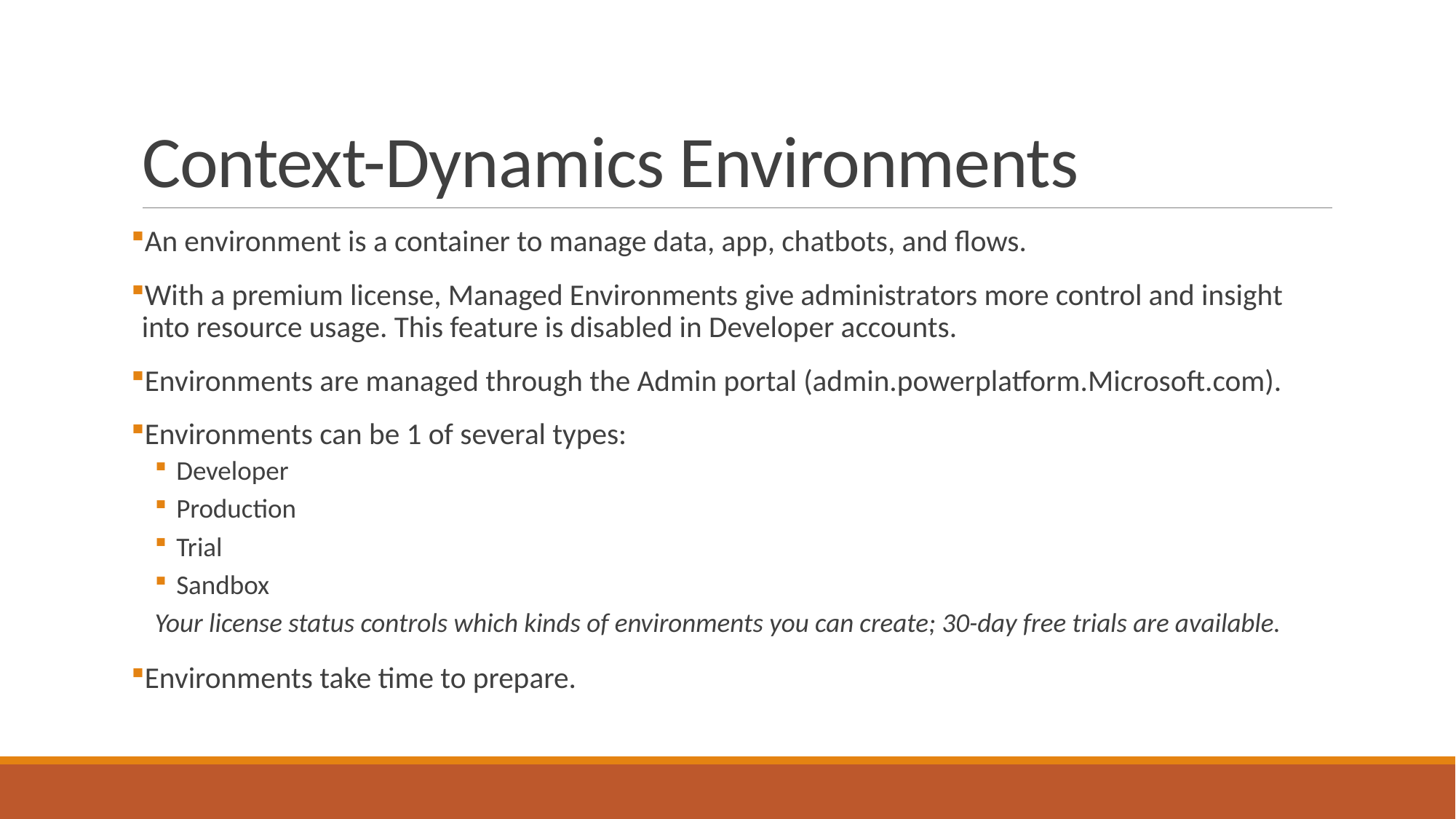

# Context-Dynamics Environments
An environment is a container to manage data, app, chatbots, and flows.
With a premium license, Managed Environments give administrators more control and insight into resource usage. This feature is disabled in Developer accounts.
Environments are managed through the Admin portal (admin.powerplatform.Microsoft.com).
Environments can be 1 of several types:
Developer
Production
Trial
Sandbox
Your license status controls which kinds of environments you can create; 30-day free trials are available.
Environments take time to prepare.